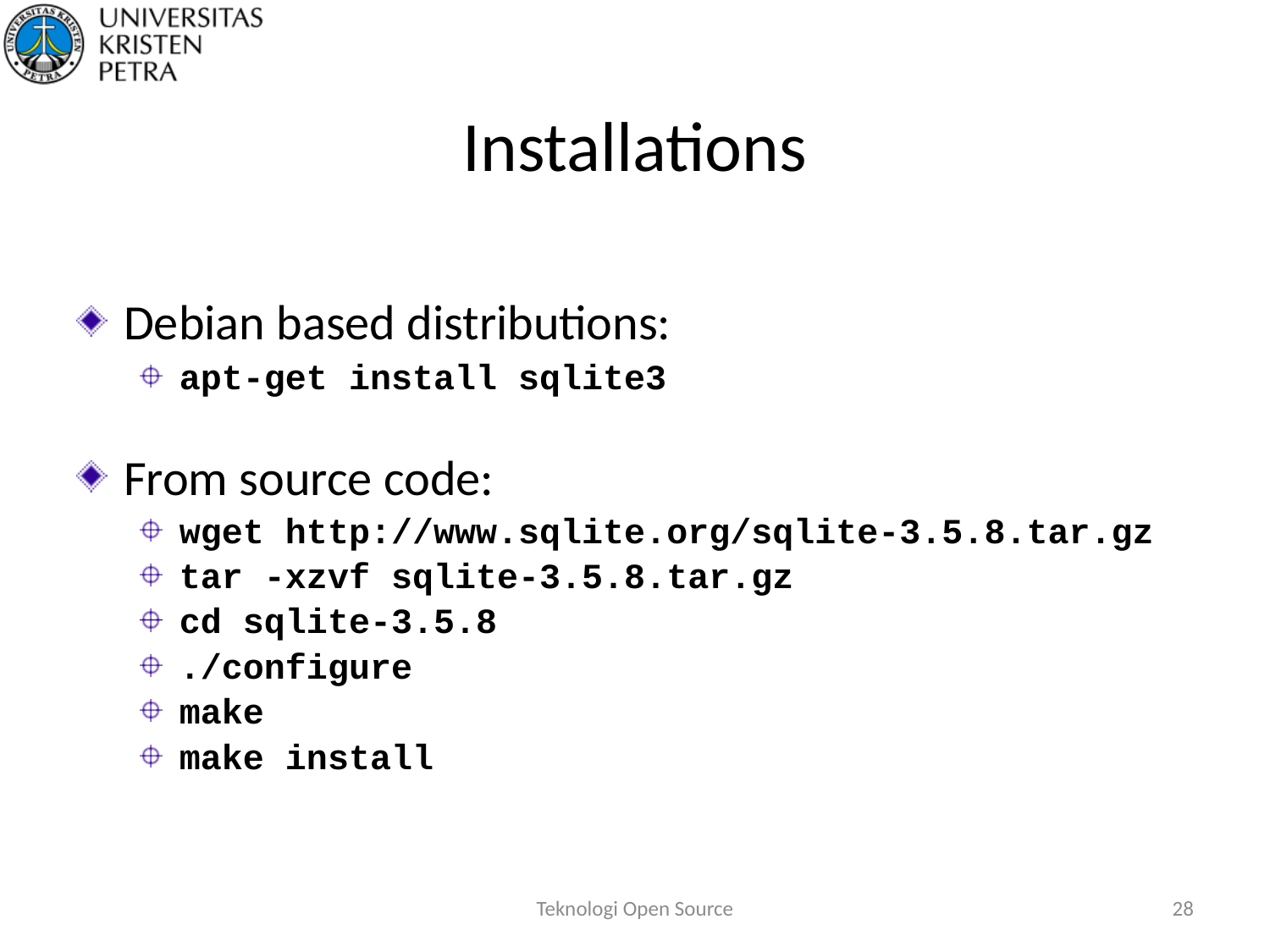

# Installations

Debian based distributions:
apt-get install sqlite3
From source code:
wget http://www.sqlite.org/sqlite-3.5.8.tar.gz
tar -xzvf sqlite-3.5.8.tar.gz
cd sqlite-3.5.8
./configure
make
make install
Teknologi Open Source
28